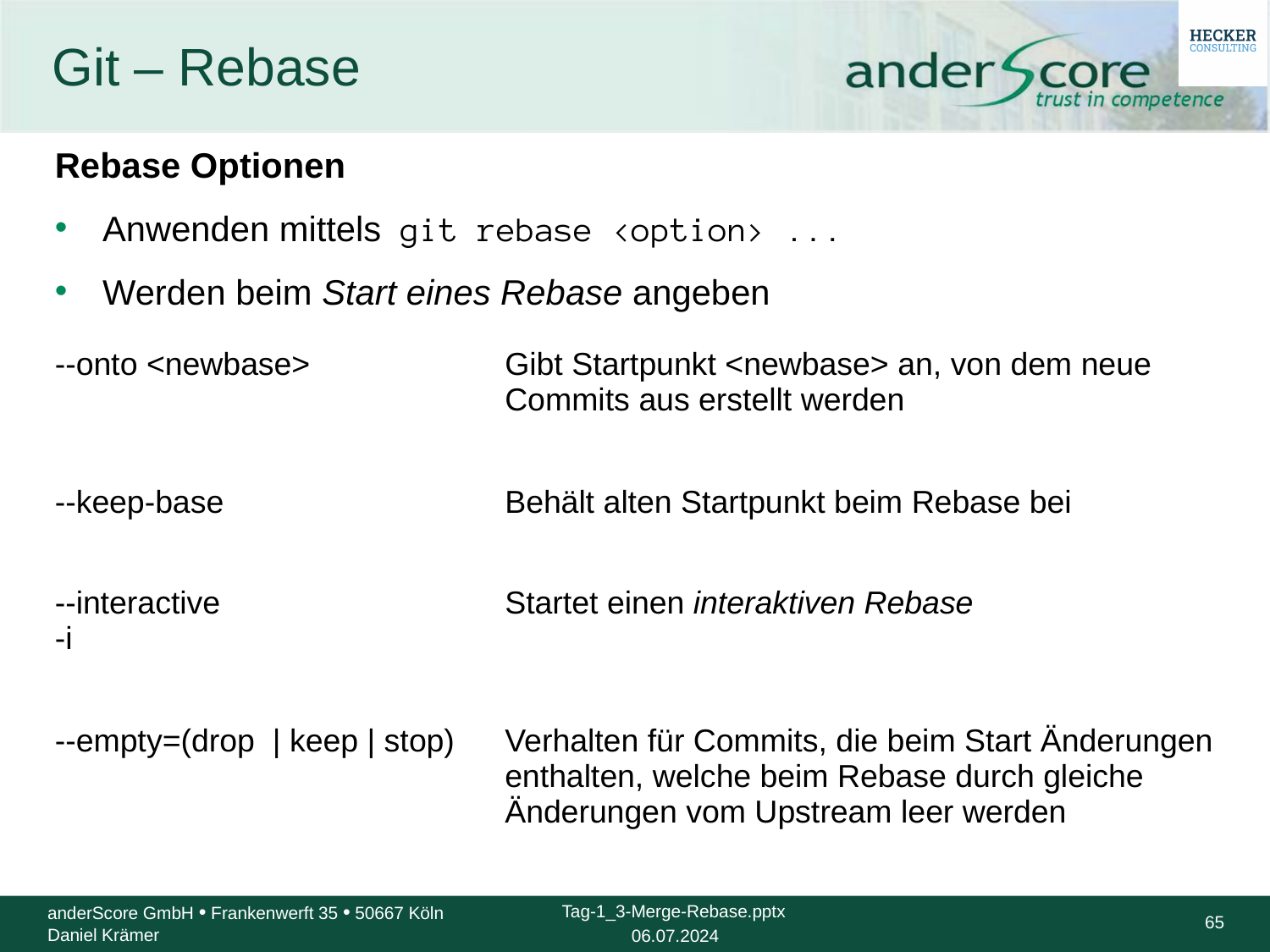

# Git – Rebase
Rebase Optionen
Anwenden mittels git rebase <option> ...
Werden beim Start eines Rebase angeben
| --onto <newbase> | Gibt Startpunkt <newbase> an, von dem neue Commits aus erstellt werden |
| --- | --- |
|  |  |
| --keep-base | Behält alten Startpunkt beim Rebase bei |
|  |  |
| --interactive -i | Startet einen interaktiven Rebase |
|  |  |
| --empty=(drop | keep | stop) | Verhalten für Commits, die beim Start Änderungen enthalten, welche beim Rebase durch gleiche Änderungen vom Upstream leer werden |